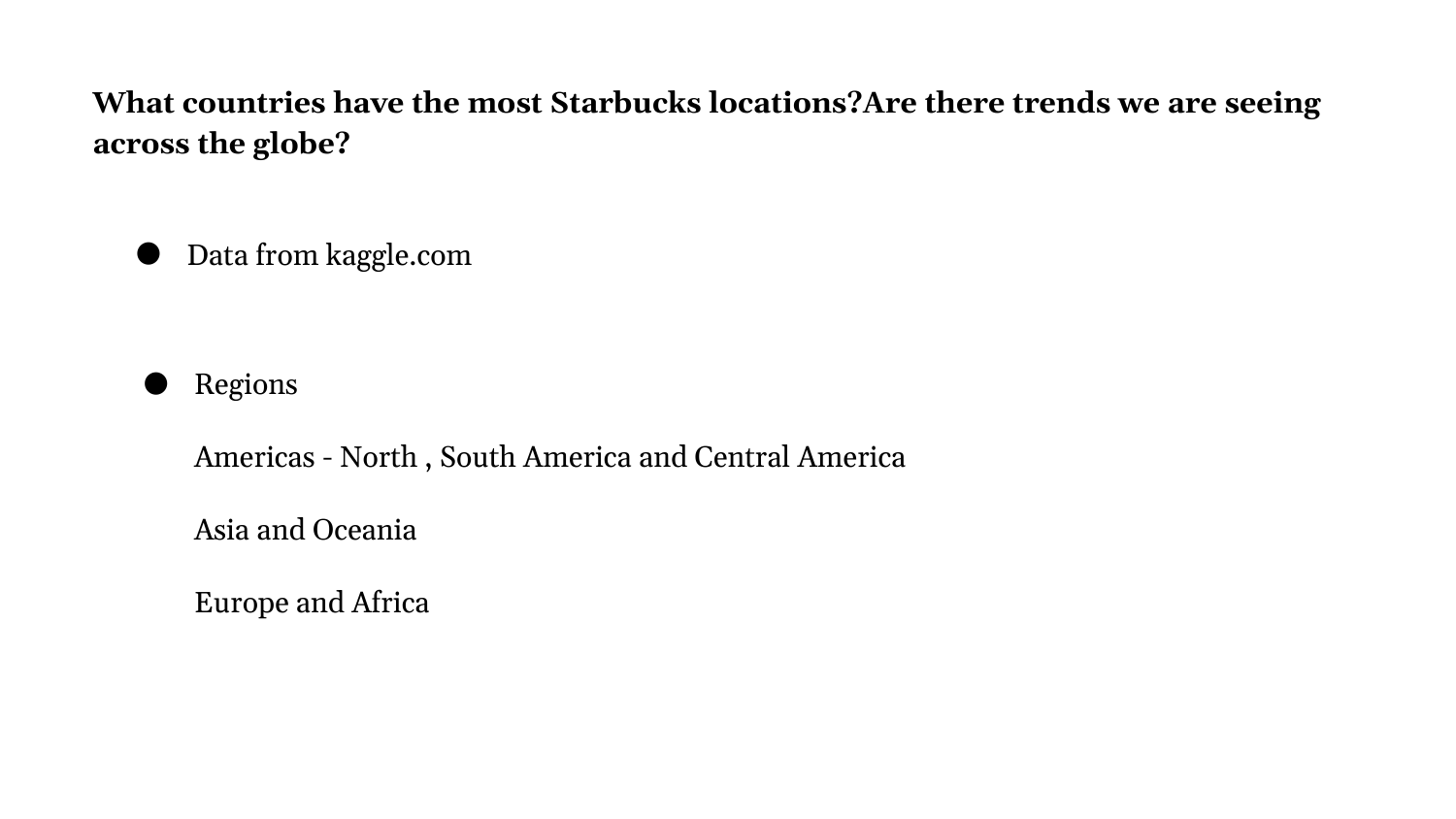

What countries have the most Starbucks locations?Are there trends we are seeing across the globe?
Data from kaggle.com
Regions
Americas - North , South America and Central America
Asia and Oceania
Europe and Africa